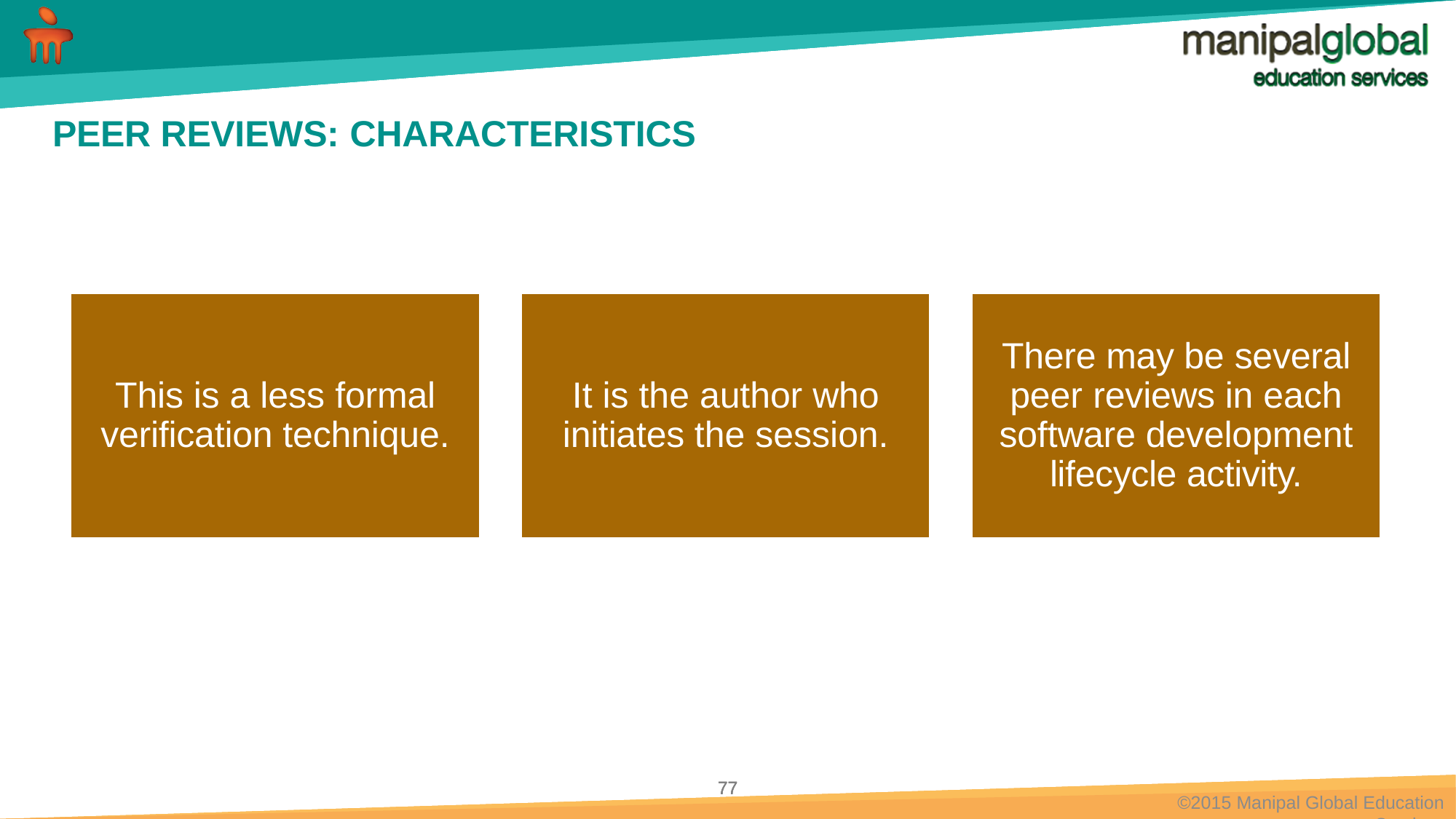

# PEER REVIEWS: CHARACTERISTICS
This is a less formal verification technique.
It is the author who initiates the session.
There may be several peer reviews in each software development lifecycle activity.